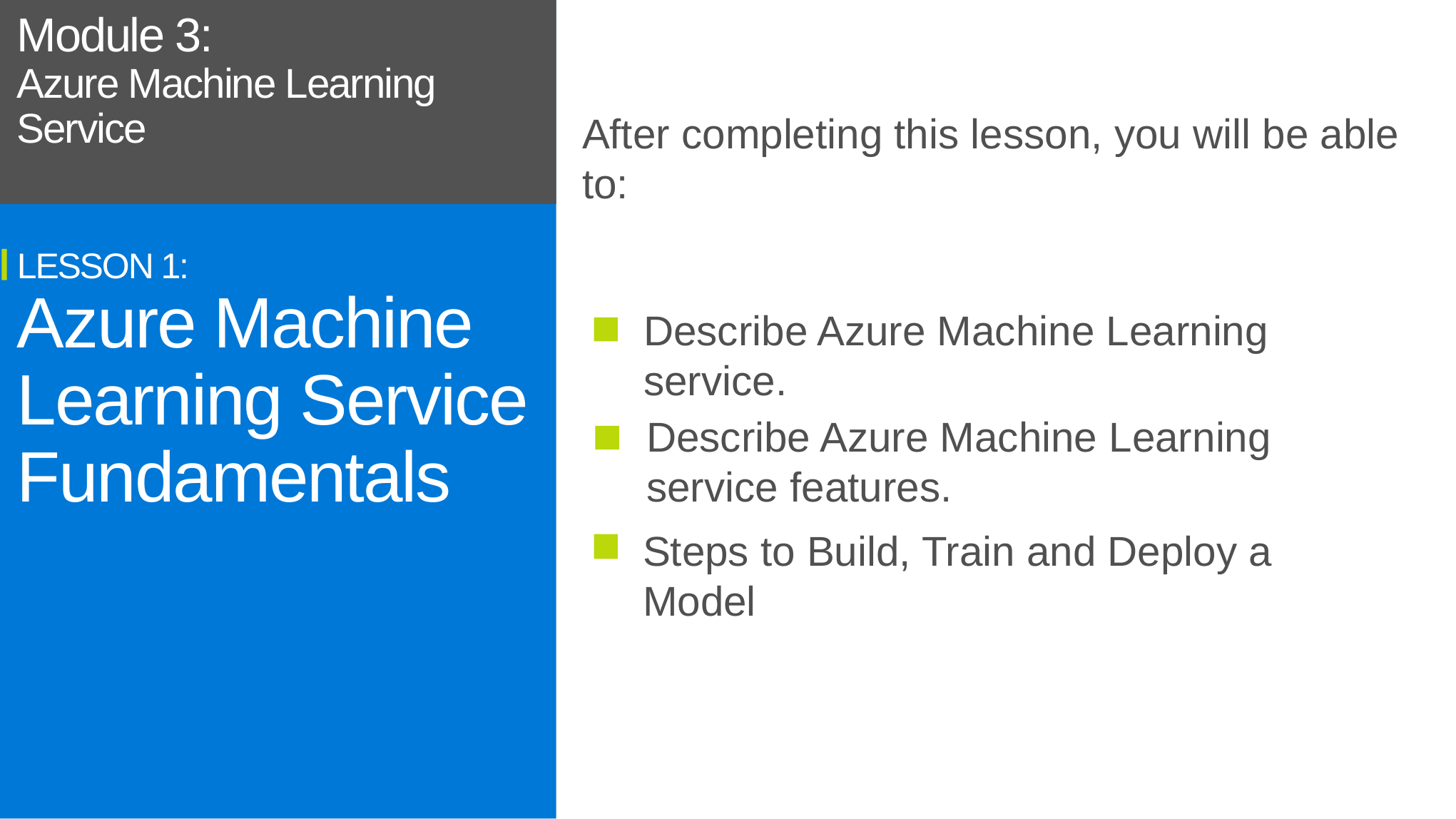

Module 3:
Azure Machine Learning Service

LESSON 1:
Azure Machine Learning Service Fundamentals

After completing this lesson, you will be able to:

Describe Azure Machine Learning service.

Describe Azure Machine Learning service features.

Steps to Build, Train and Deploy a Model